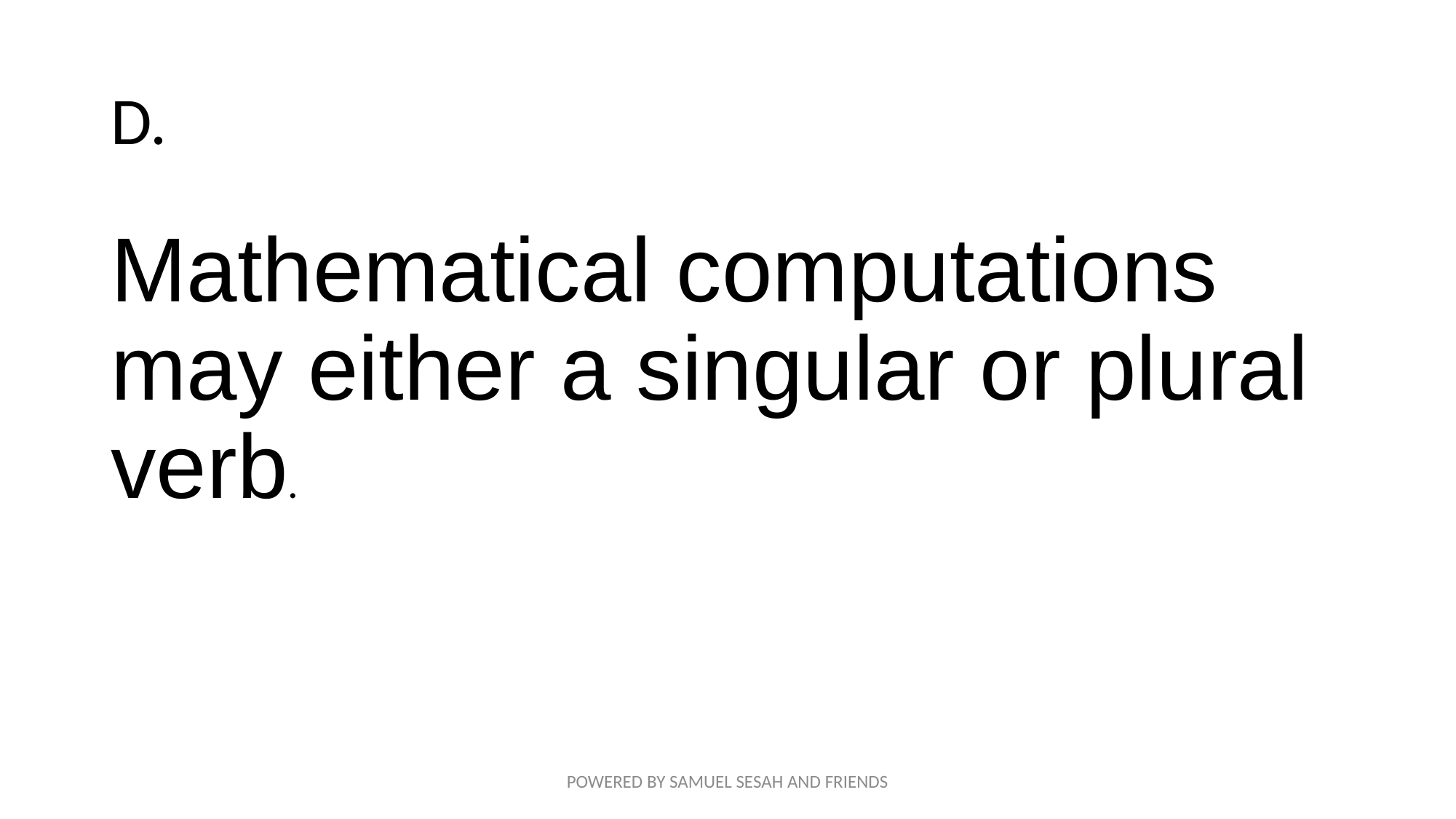

# D.
Mathematical computations may either a singular or plural verb.
POWERED BY SAMUEL SESAH AND FRIENDS